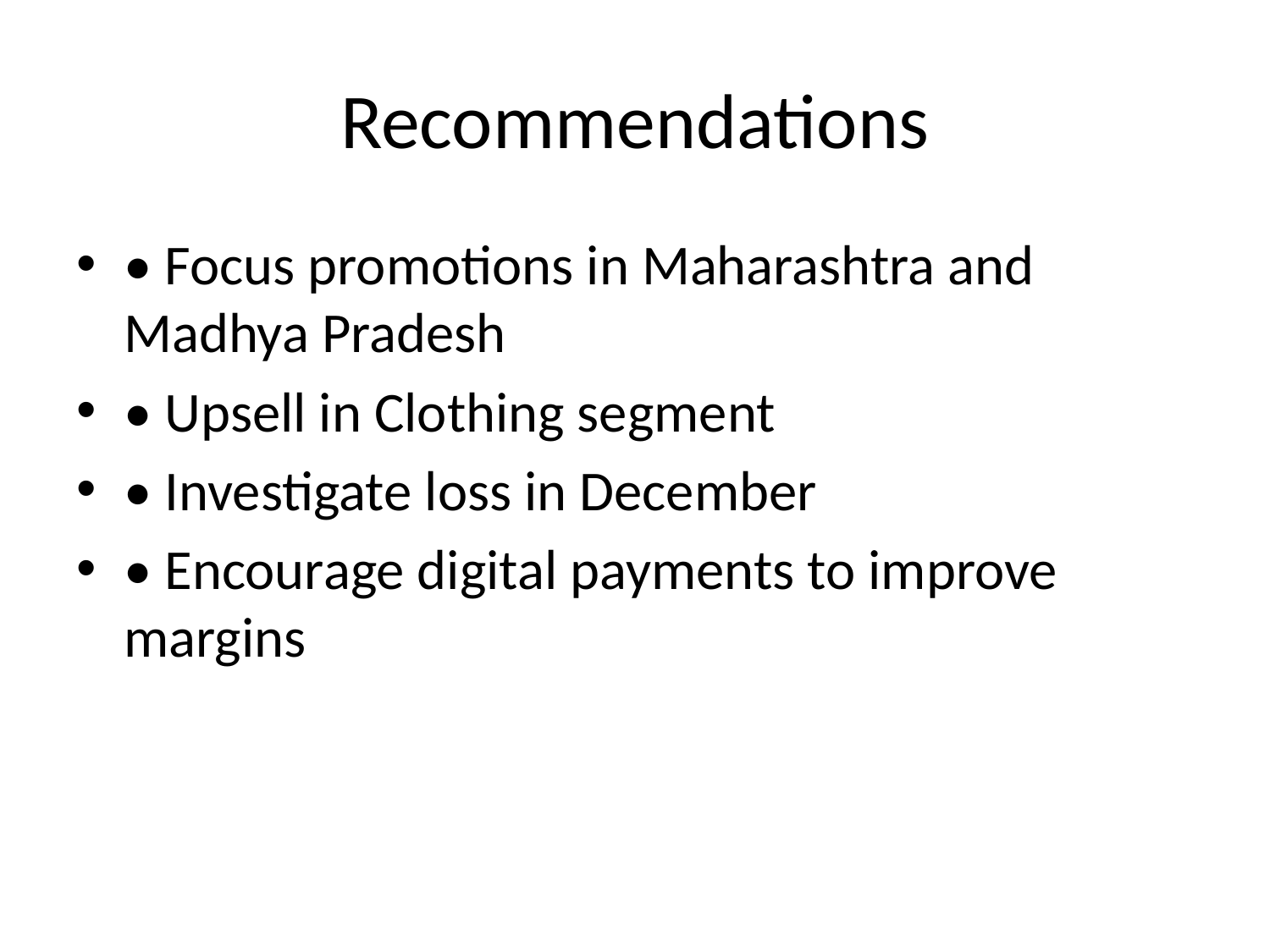

# Recommendations
• Focus promotions in Maharashtra and Madhya Pradesh
• Upsell in Clothing segment
• Investigate loss in December
• Encourage digital payments to improve margins